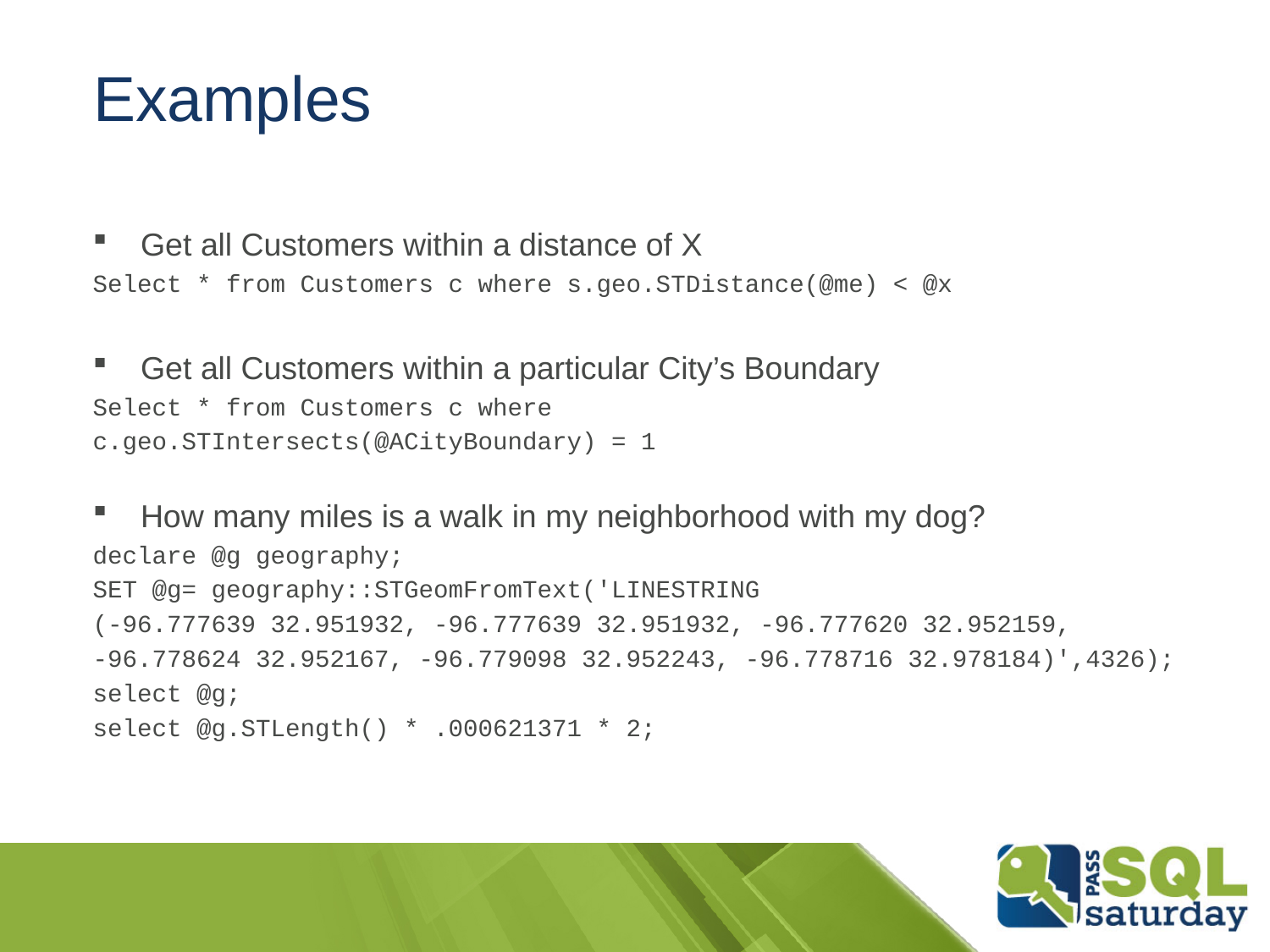

# Examples
Get all Customers within a distance of X
Select * from Customers c where s.geo.STDistance(@me) < @x

Get all Customers within a particular City’s Boundary
Select * from Customers c where
c.geo.STIntersects(@ACityBoundary) = 1

How many miles is a walk in my neighborhood with my dog?
declare @g geography;
SET @g= geography::STGeomFromText('LINESTRING
(-96.777639 32.951932, -96.777639 32.951932, -96.777620 32.952159,
-96.778624 32.952167, -96.779098 32.952243, -96.778716 32.978184)',4326);
select @g;
select @g.STLength() * .000621371 * 2;